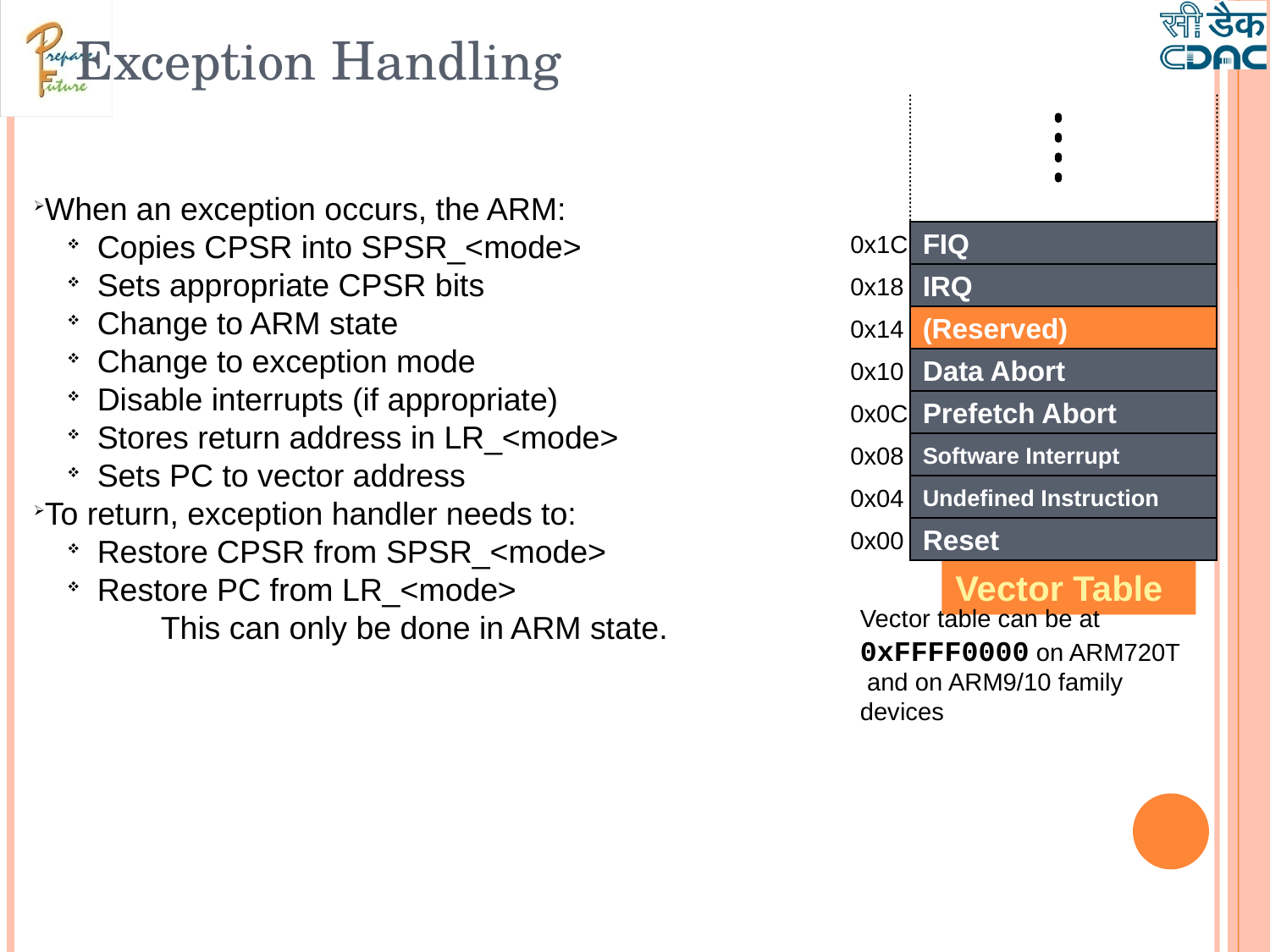

Exception Handling

When an exception occurs, the ARM:
Copies CPSR into SPSR_<mode>
Sets appropriate CPSR bits
Change to ARM state
Change to exception mode
Disable interrupts (if appropriate)
Stores return address in LR_<mode>
Sets PC to vector address
To return, exception handler needs to:
Restore CPSR from SPSR_<mode>
Restore PC from LR_<mode>
	This can only be done in ARM state.
0x1C
FIQ
0x18
IRQ
0x14
(Reserved)
0x10
Data Abort
0x0C
Prefetch Abort
0x08
Software Interrupt
0x04
Undefined Instruction
0x00
Reset
Vector Table
Vector table can be at
0xFFFF0000 on ARM720T
 and on ARM9/10 family devices